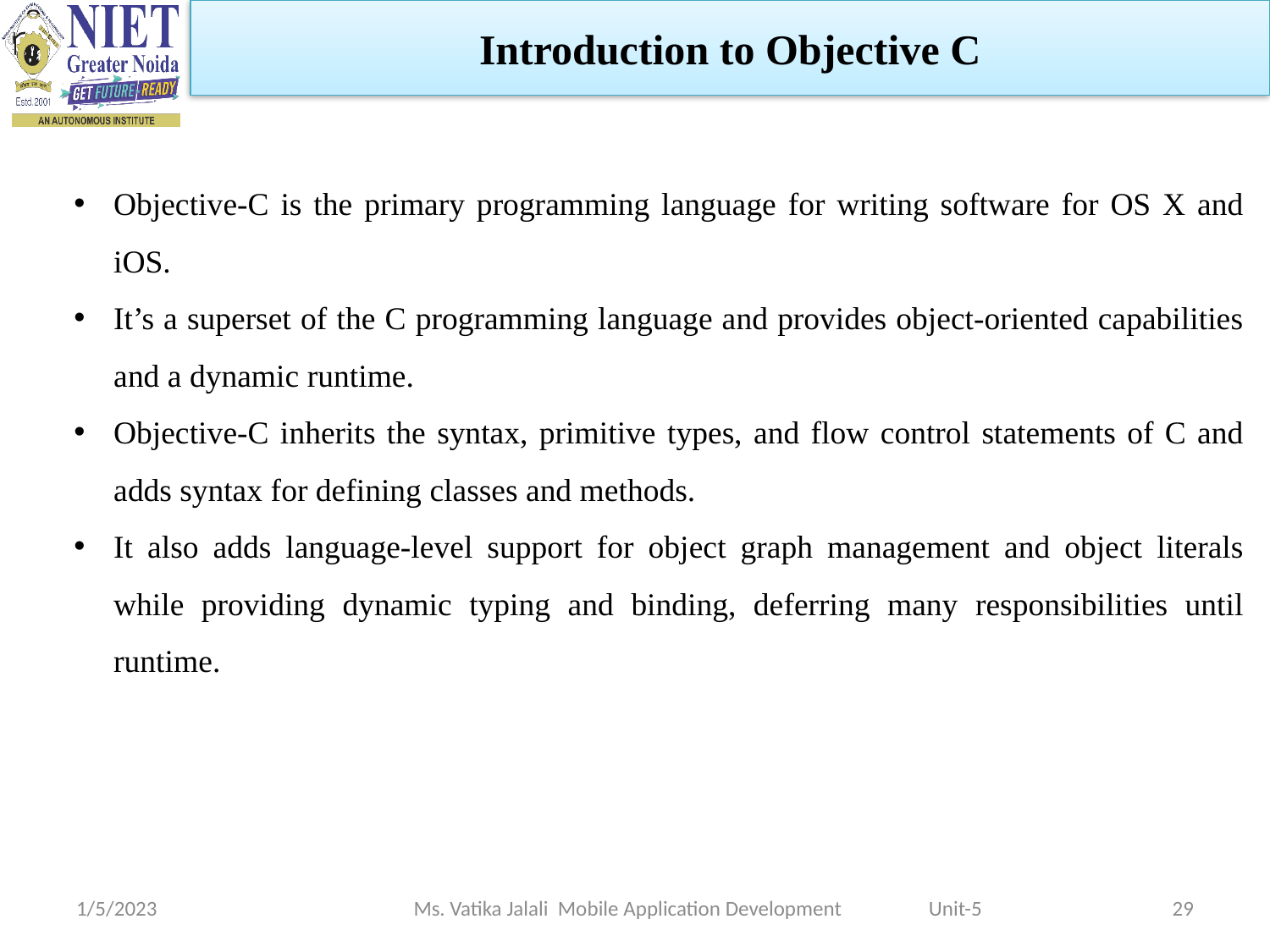

Introduction to Objective C

Objective-C is the primary programming language for writing software for OS X and iOS.
It’s a superset of the C programming language and provides object-oriented capabilities and a dynamic runtime.
Objective-C inherits the syntax, primitive types, and flow control statements of C and adds syntax for defining classes and methods.
It also adds language-level support for object graph management and object literals while providing dynamic typing and binding, deferring many responsibilities until runtime.
1/5/2023
Ms. Vatika Jalali  Mobile Application Development                  Unit-5
29